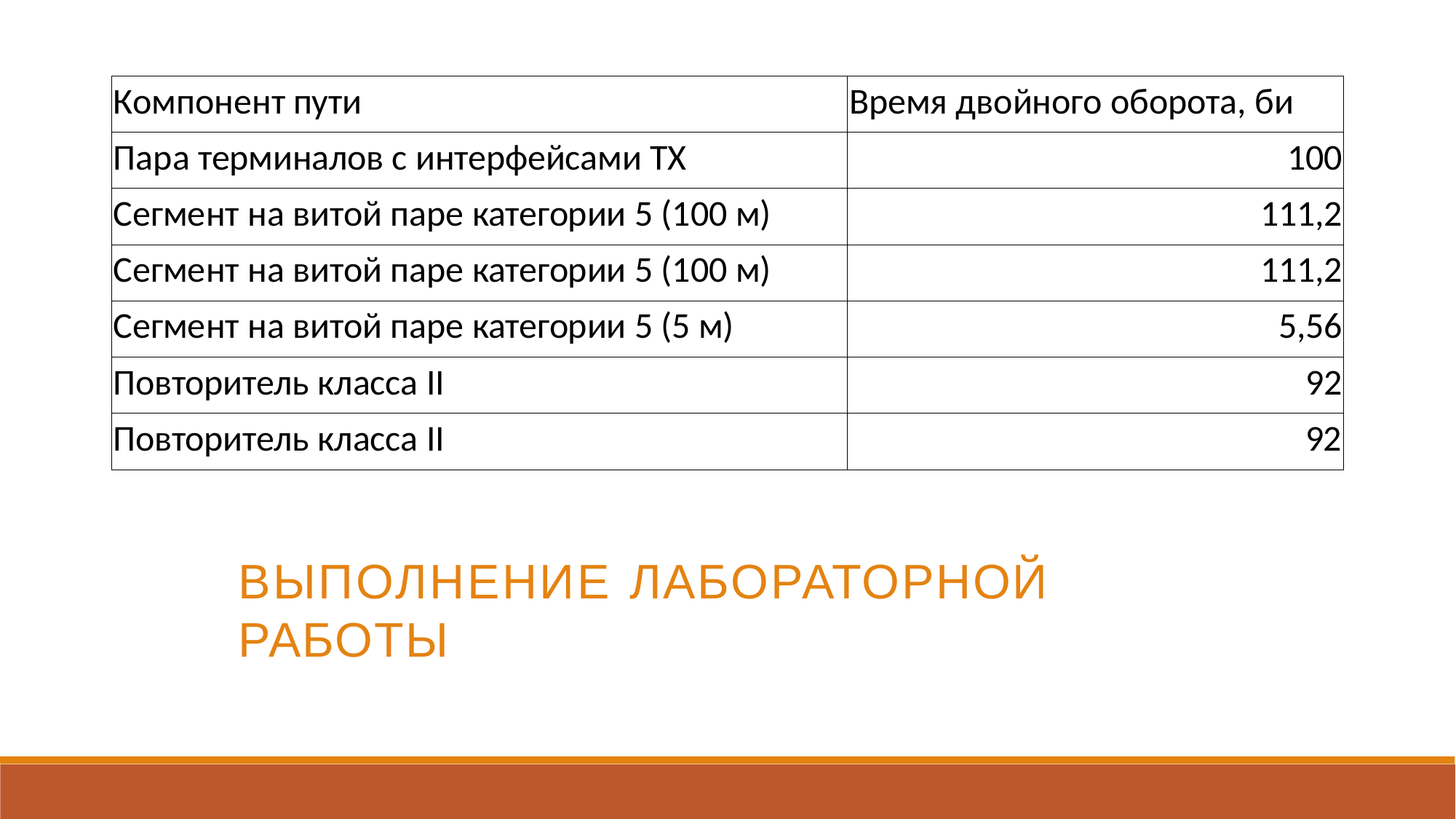

| Компонент пути | Время двойного оборота, би |
| --- | --- |
| Пара терминалов с интерфейсами TX | 100 |
| Сегмент на витой паре категории 5 (100 м) | 111,2 |
| Сегмент на витой паре категории 5 (100 м) | 111,2 |
| Сегмент на витой паре категории 5 (5 м) | 5,56 |
| Повторитель класса II | 92 |
| Повторитель класса II | 92 |
ВЫПОЛНЕНИЕ ЛАБОРАТОРНОЙ РАБОТЫ